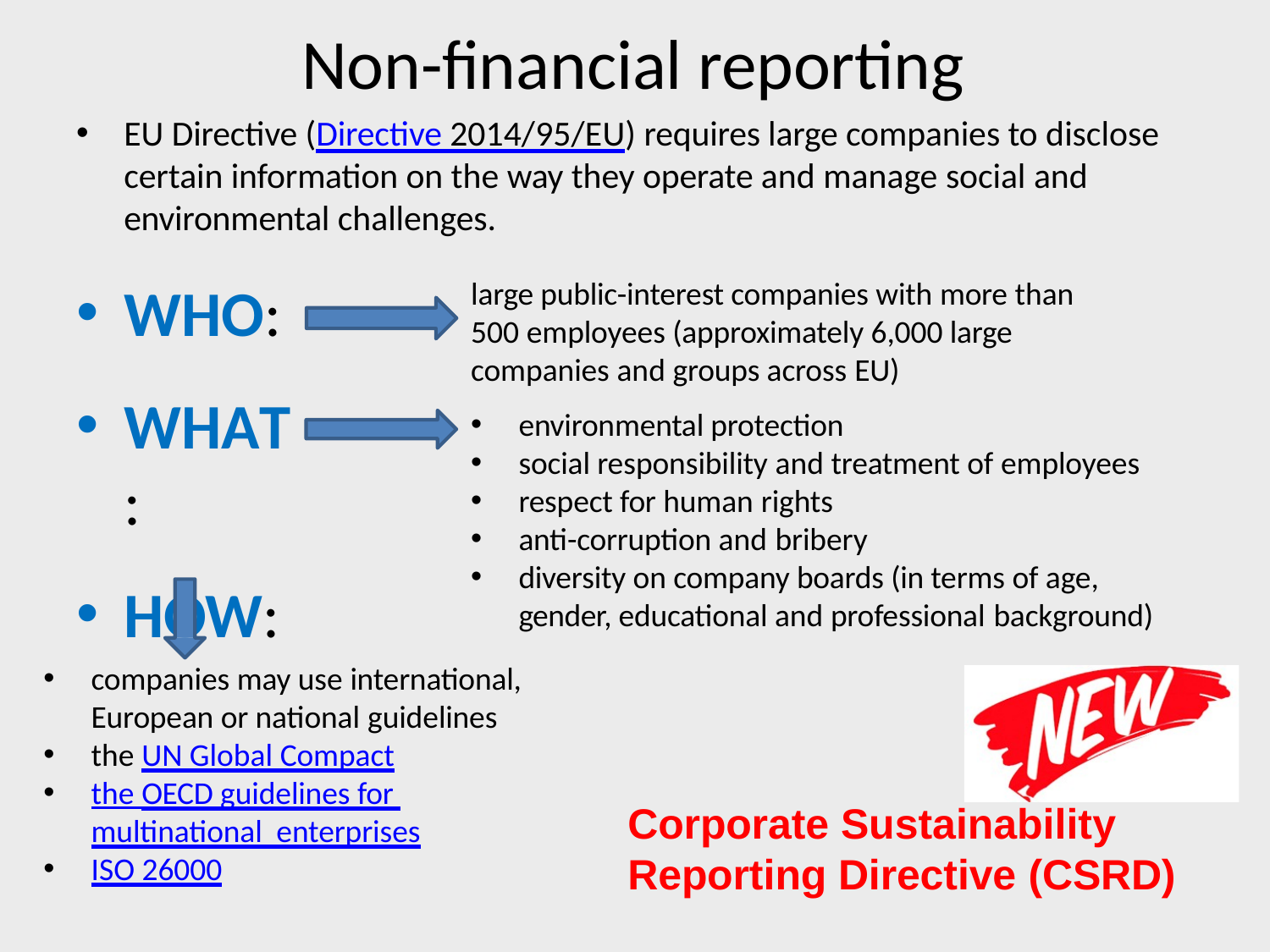

# Non-financial reporting
EU Directive (Directive 2014/95/EU) requires large companies to disclose  certain information on the way they operate and manage social and  environmental challenges.
WHO:
WHAT:
HOW:
large public-interest companies with more than  500 employees (approximately 6,000 large  companies and groups across EU)

environmental protection
social responsibility and treatment of employees
respect for human rights
anti-corruption and bribery
diversity on company boards (in terms of age,  gender, educational and professional background)

companies may use international,
European or national guidelines
the UN Global Compact
the OECD guidelines for multinational  enterprises
ISO 26000

Corporate Sustainability  Reporting Directive (CSRD)